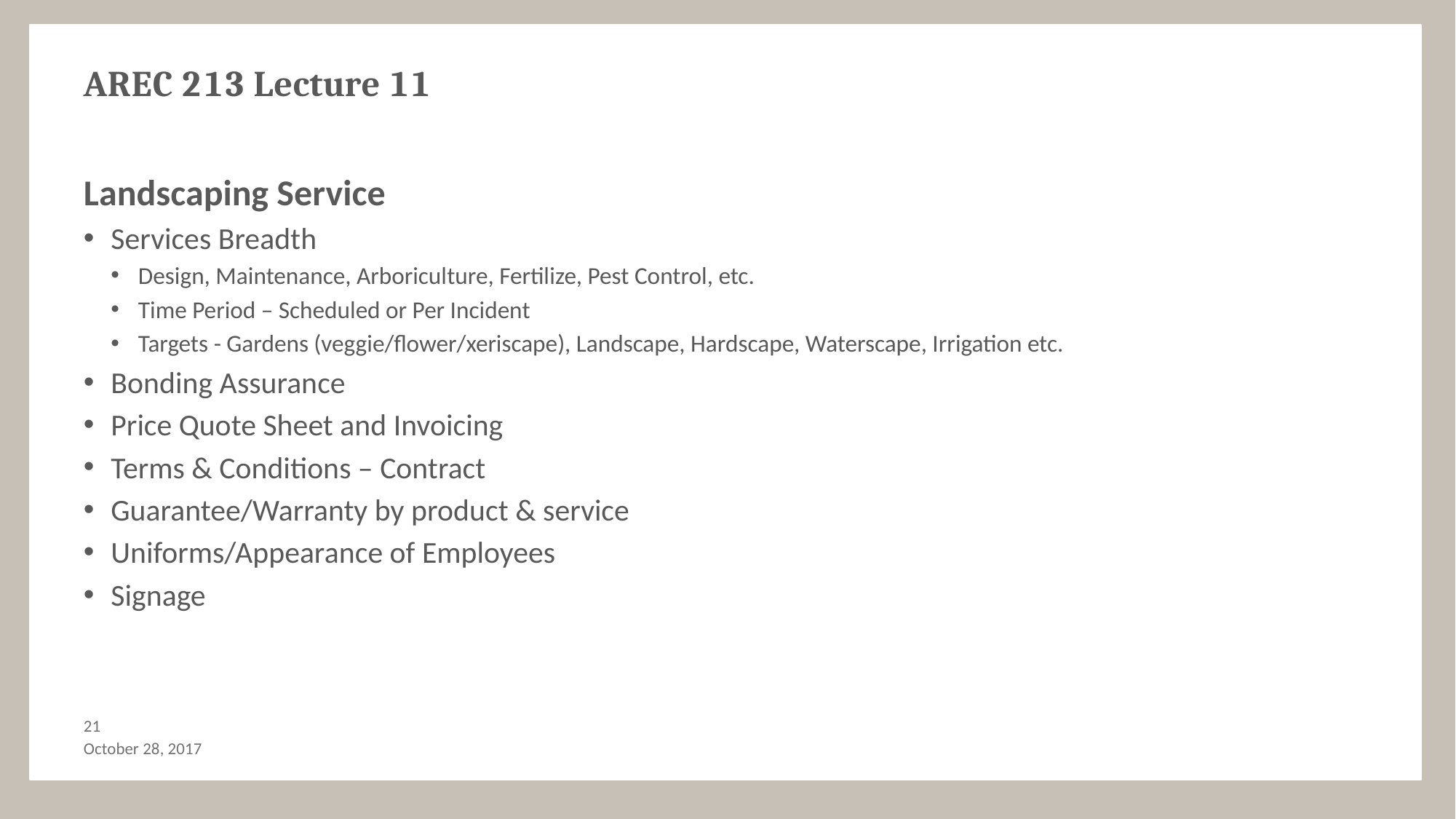

# AREC 213 Lecture 11
Landscaping Service
Services Breadth
Design, Maintenance, Arboriculture, Fertilize, Pest Control, etc.
Time Period – Scheduled or Per Incident
Targets - Gardens (veggie/flower/xeriscape), Landscape, Hardscape, Waterscape, Irrigation etc.
Bonding Assurance
Price Quote Sheet and Invoicing
Terms & Conditions – Contract
Guarantee/Warranty by product & service
Uniforms/Appearance of Employees
Signage

21
October 28, 2017